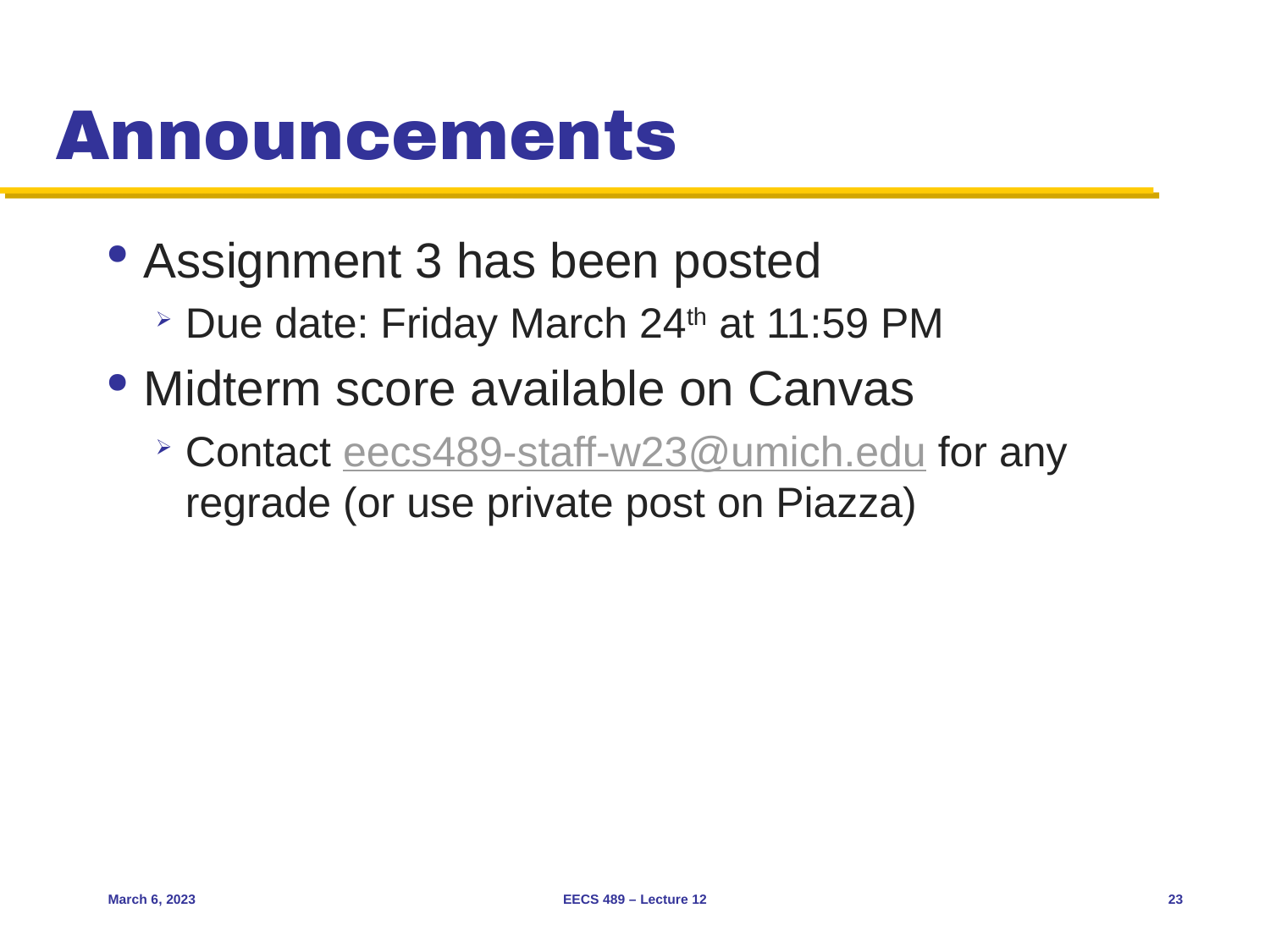

# Announcements
Assignment 3 has been posted
Due date: Friday March 24th at 11:59 PM
Midterm score available on Canvas
Contact eecs489-staff-w23@umich.edu for any regrade (or use private post on Piazza)
March 6, 2023
EECS 489 – Lecture 12
23